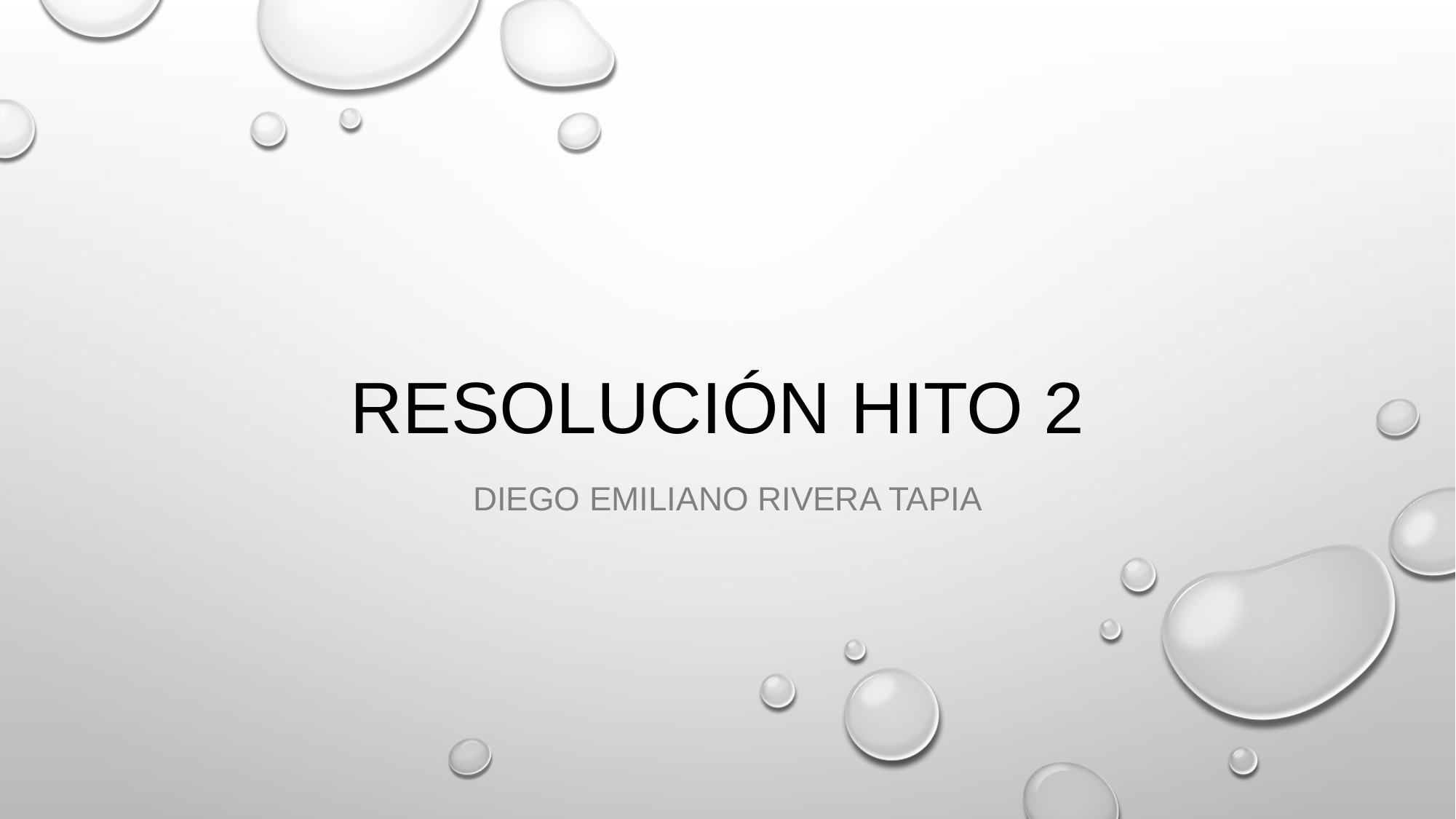

# Resolución Hito 2
Diego Emiliano Rivera Tapia